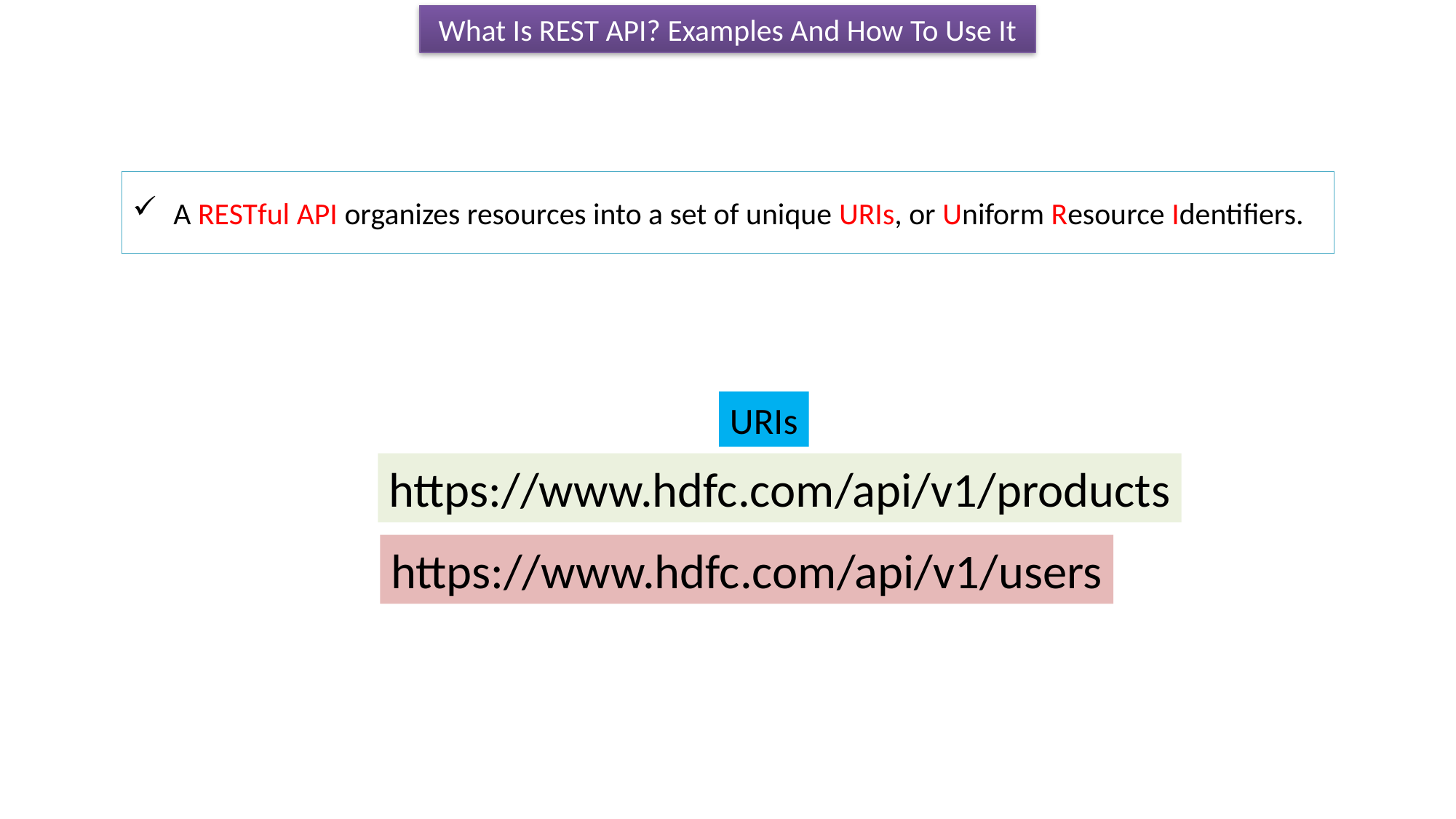

What Is REST API? Examples And How To Use It

A RESTful API organizes resources into a set of unique URIs, or Uniform Resource Identifiers.
URIs
https://www.hdfc.com/api/v1/products
https://www.hdfc.com/api/v1/users